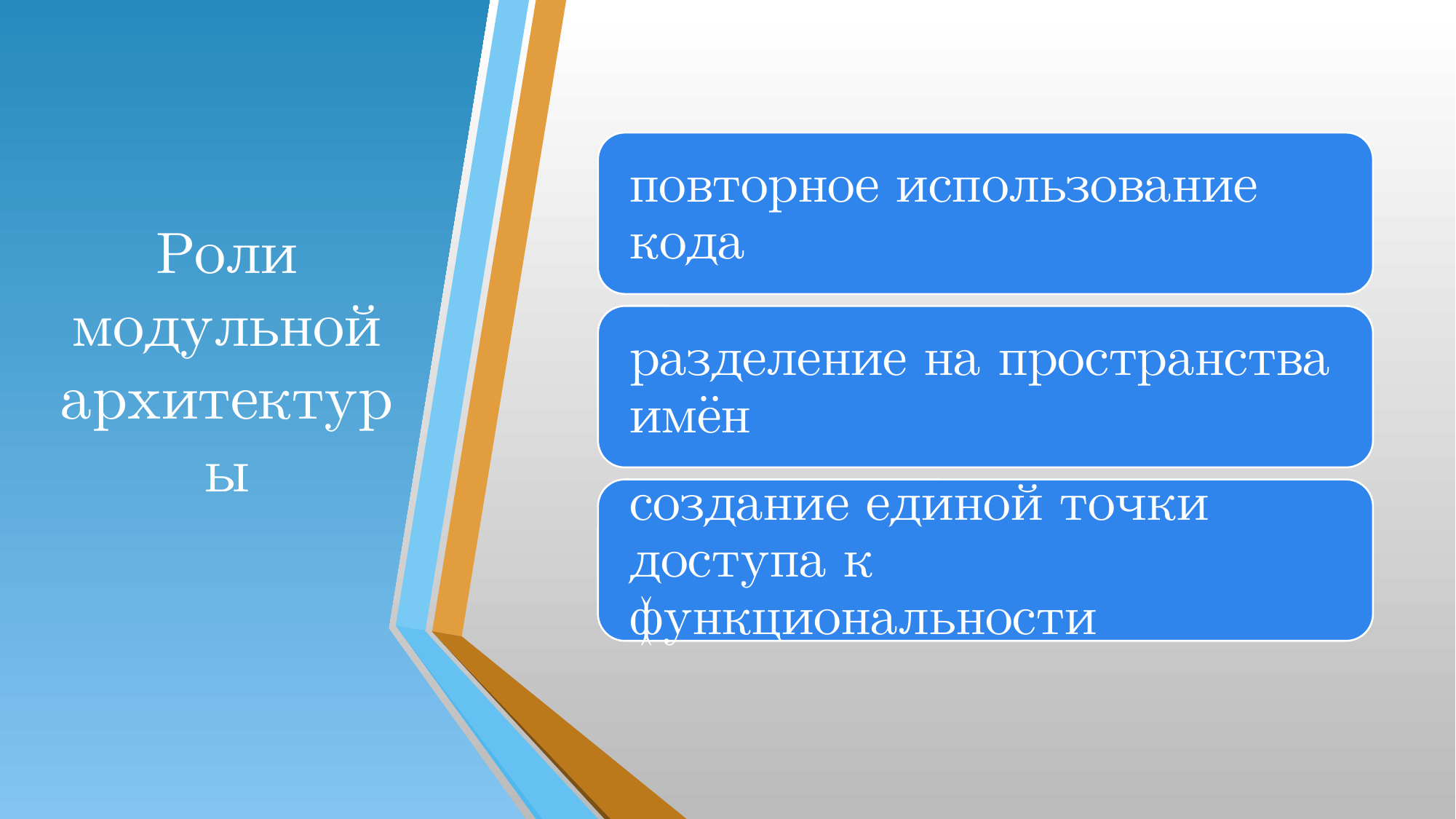

# Роли модульной архитектуры
повторное использование кода
разделение на пространства имён
создание единой точки доступа к функциональности